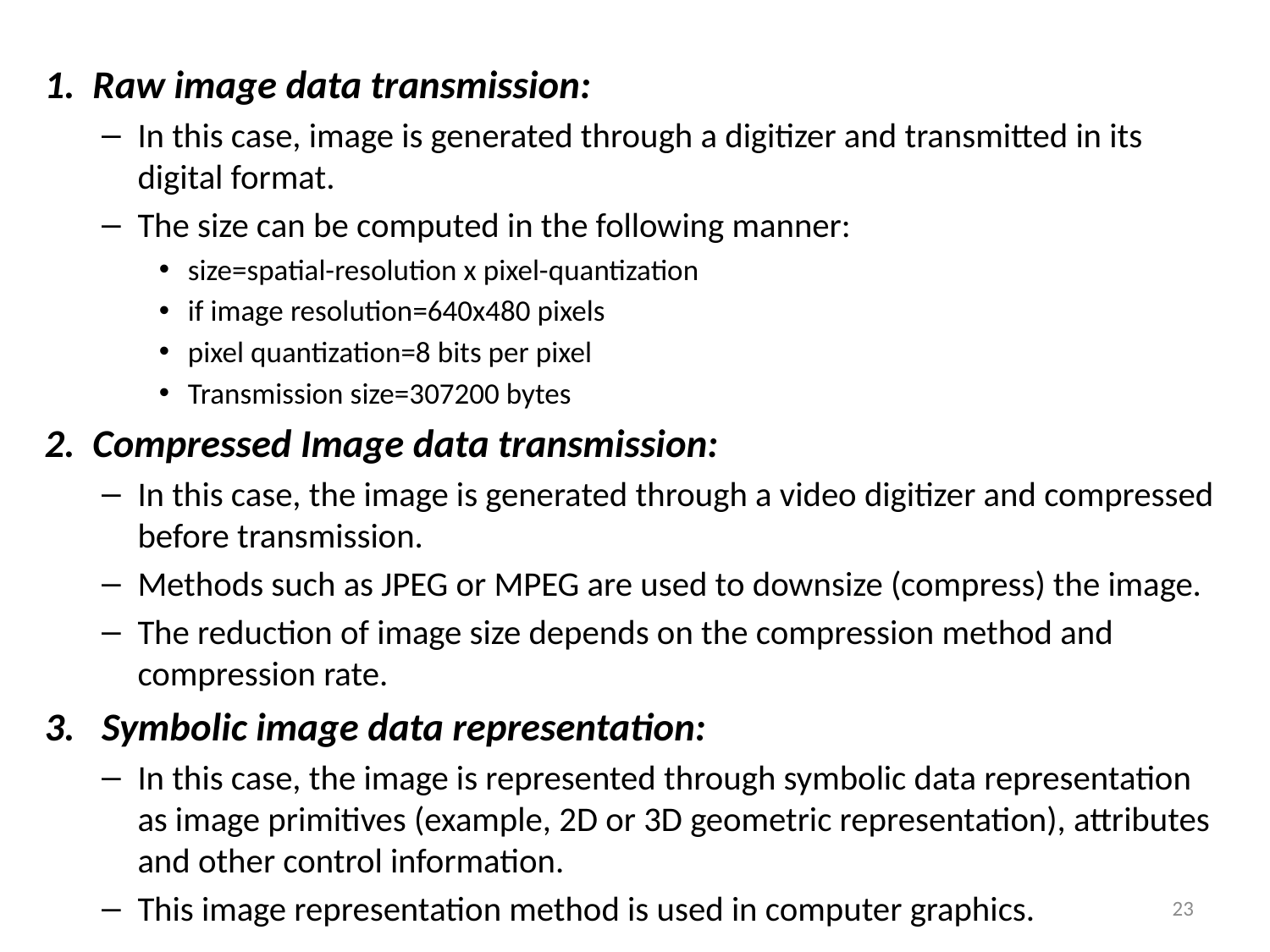

1.  Raw image data transmission:
In this case, image is generated through a digitizer and transmitted in its digital format.
The size can be computed in the following manner:
size=spatial-resolution x pixel-quantization
if image resolution=640x480 pixels
pixel quantization=8 bits per pixel
Transmission size=307200 bytes
2.  Compressed Image data transmission:
In this case, the image is generated through a video digitizer and compressed before transmission.
Methods such as JPEG or MPEG are used to downsize (compress) the image.
The reduction of image size depends on the compression method and compression rate.
3.   Symbolic image data representation:
In this case, the image is represented through symbolic data representation as image primitives (example, 2D or 3D geometric representation), attributes and other control information.
This image representation method is used in computer graphics.

23